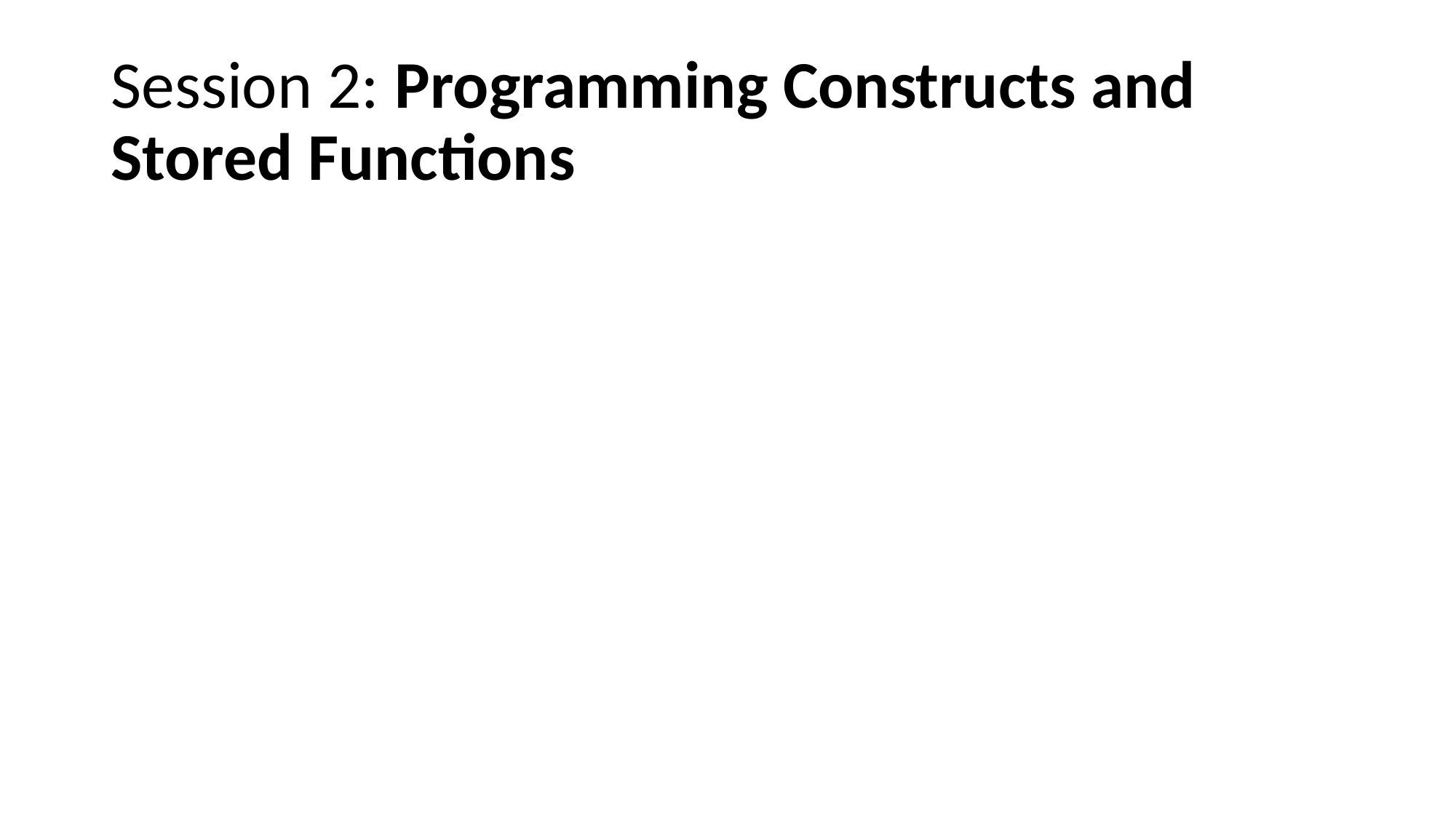

# Session 2: Programming Constructs and Stored Functions